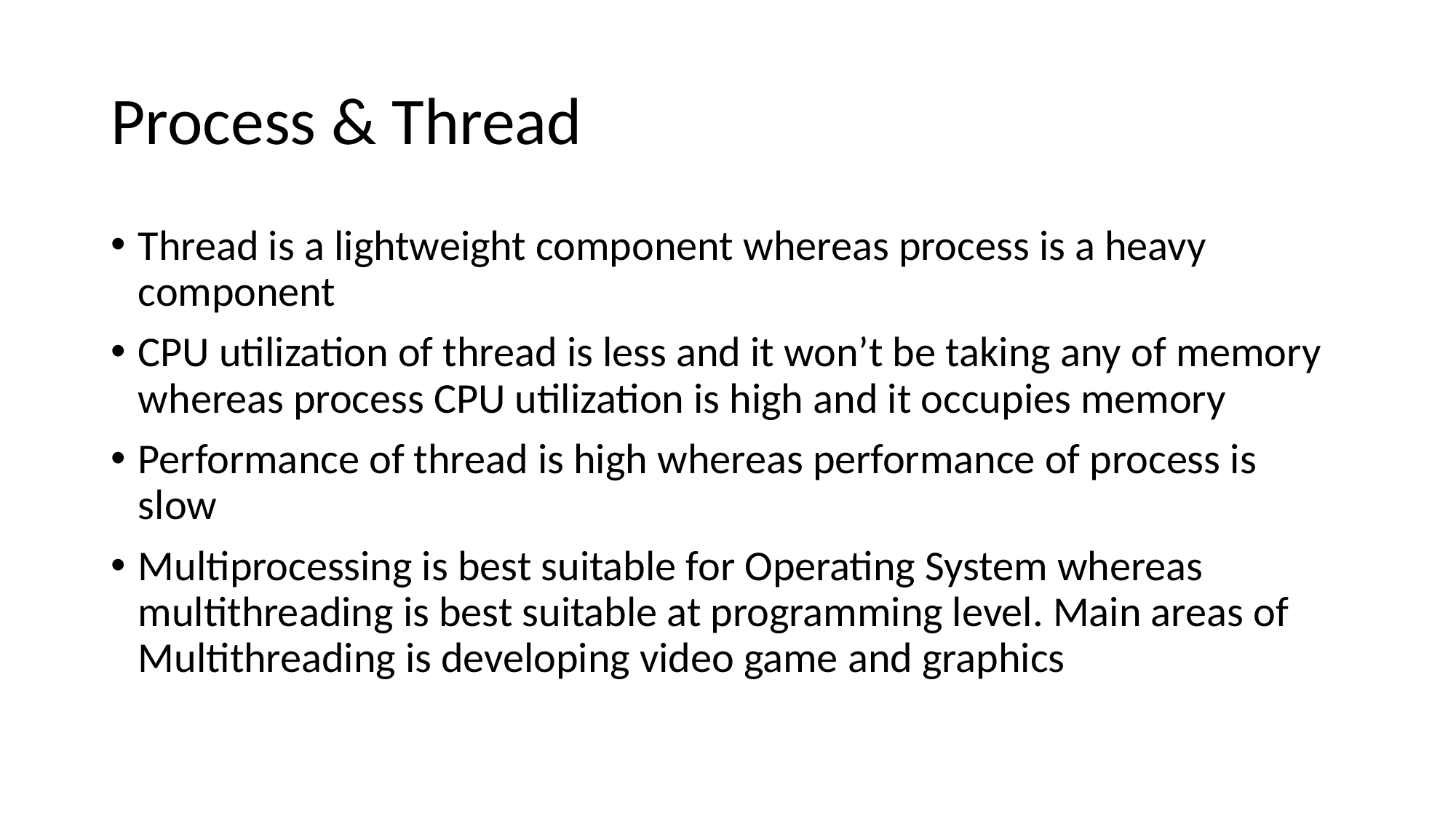

# Process & Thread
Thread is a lightweight component whereas process is a heavy component
CPU utilization of thread is less and it won’t be taking any of memory whereas process CPU utilization is high and it occupies memory
Performance of thread is high whereas performance of process is slow
Multiprocessing is best suitable for Operating System whereas multithreading is best suitable at programming level. Main areas of Multithreading is developing video game and graphics